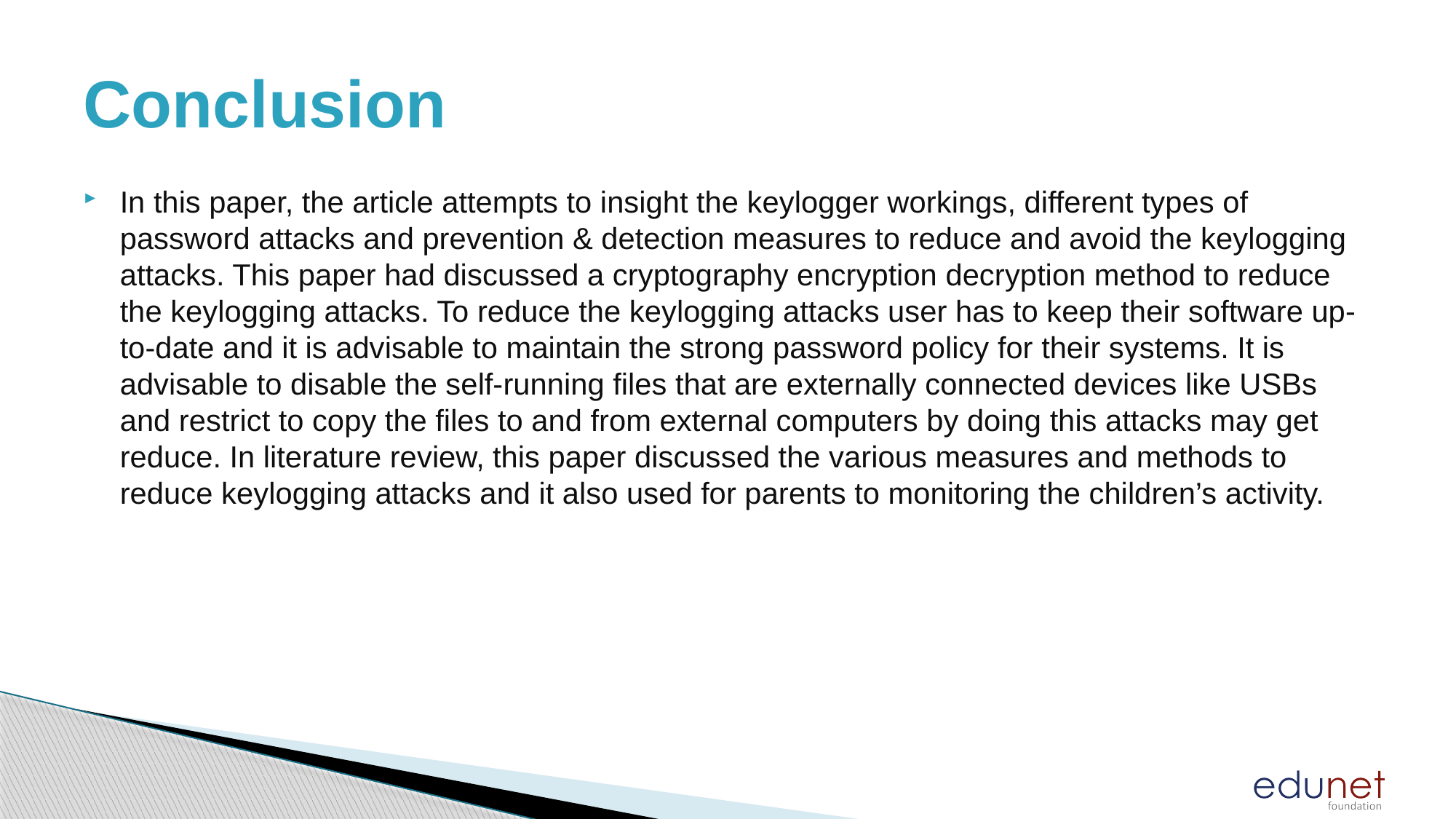

# Conclusion
In this paper, the article attempts to insight the keylogger workings, different types of password attacks and prevention & detection measures to reduce and avoid the keylogging attacks. This paper had discussed a cryptography encryption decryption method to reduce the keylogging attacks. To reduce the keylogging attacks user has to keep their software up-to-date and it is advisable to maintain the strong password policy for their systems. It is advisable to disable the self-running files that are externally connected devices like USBs and restrict to copy the files to and from external computers by doing this attacks may get reduce. In literature review, this paper discussed the various measures and methods to reduce keylogging attacks and it also used for parents to monitoring the children’s activity.